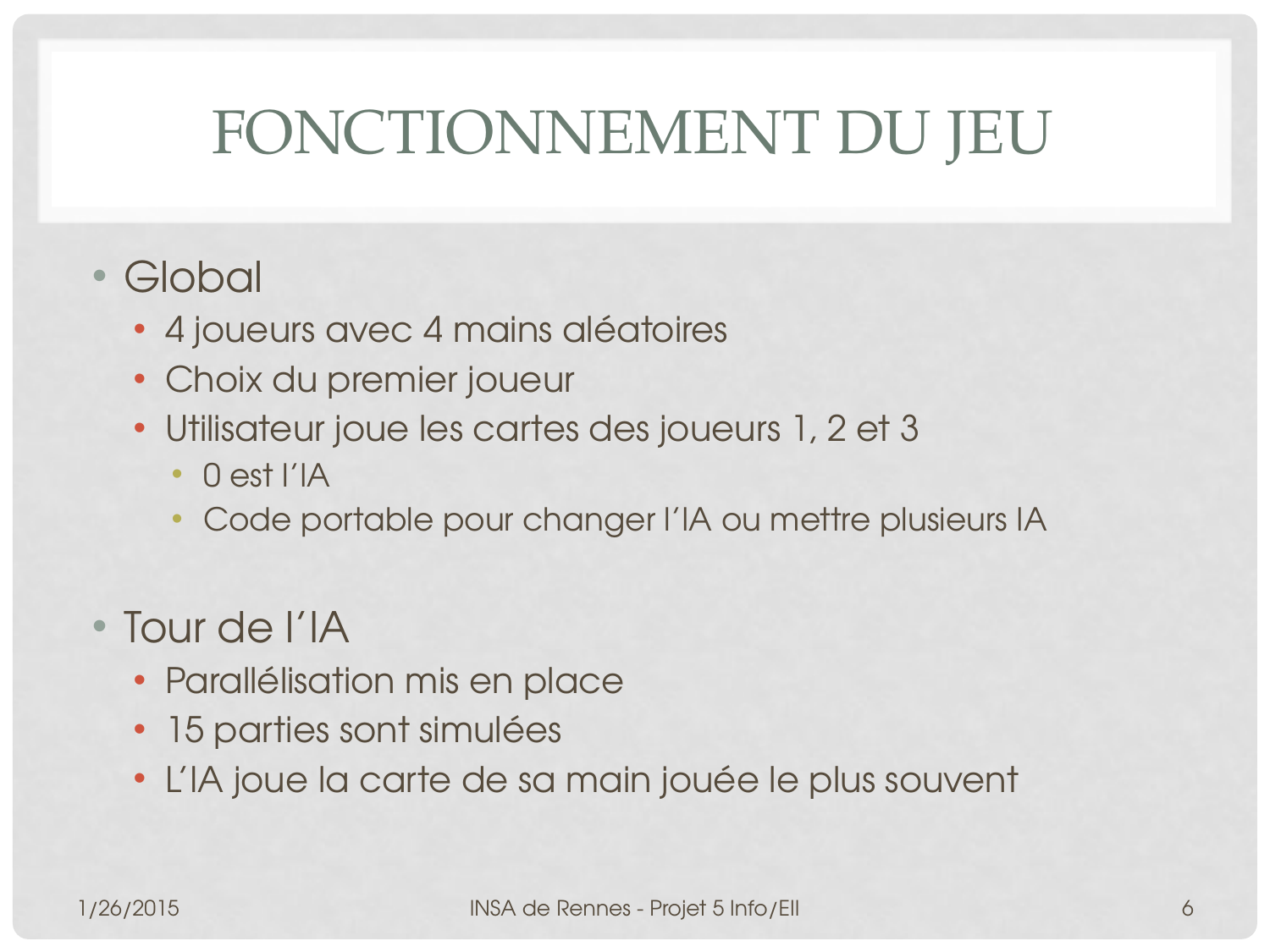

# Fonctionnement du jeu
Global
4 joueurs avec 4 mains aléatoires
Choix du premier joueur
Utilisateur joue les cartes des joueurs 1, 2 et 3
0 est l’IA
Code portable pour changer l’IA ou mettre plusieurs IA

Tour de l’IA
Parallélisation mis en place
15 parties sont simulées
L’IA joue la carte de sa main jouée le plus souvent
1/26/2015
INSA de Rennes - Projet 5 Info/EII
6